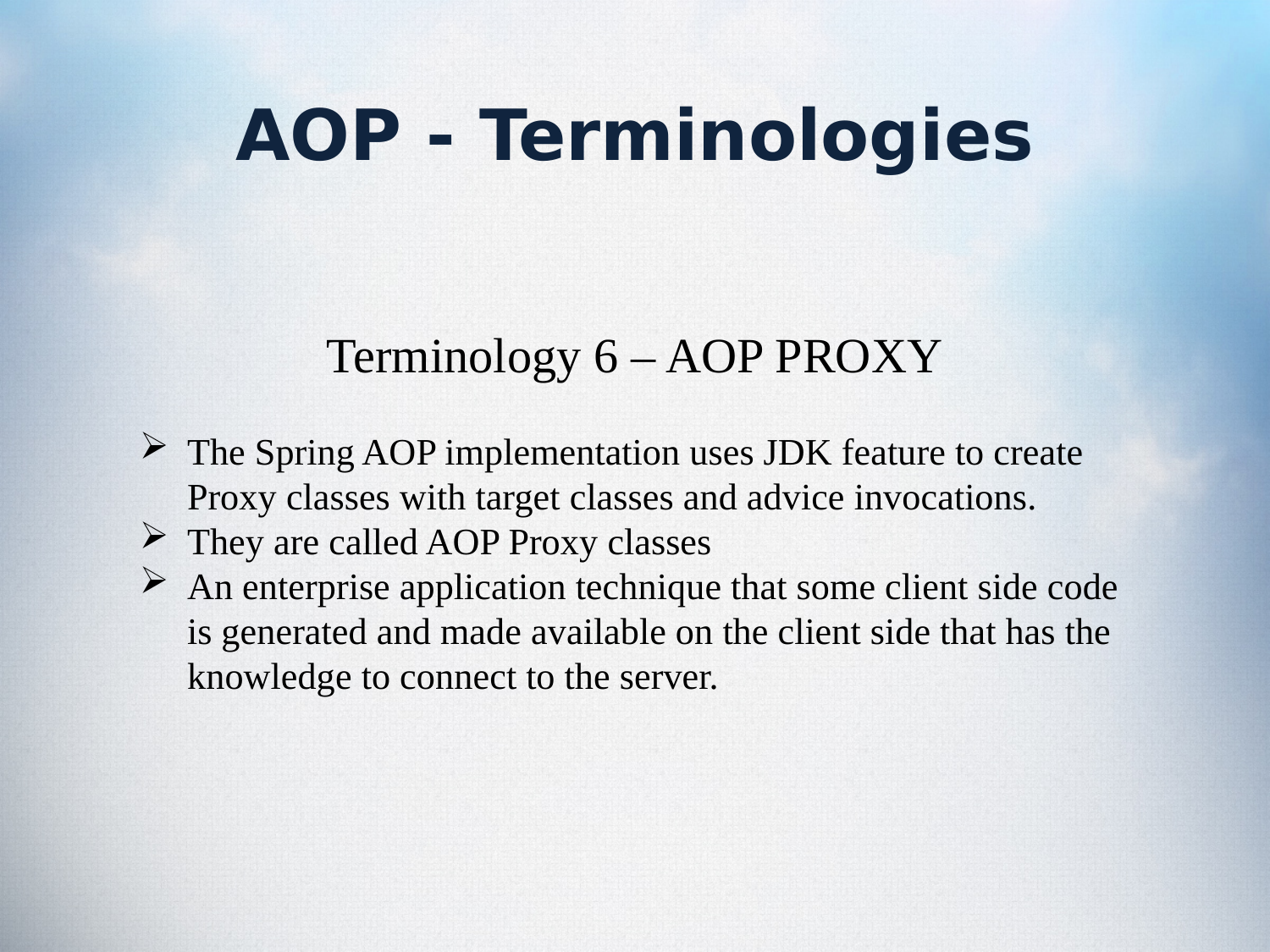

# AOP - Terminologies
Terminology 6 – AOP PROXY

The Spring AOP implementation uses JDK feature to create Proxy classes with target classes and advice invocations.
They are called AOP Proxy classes
An enterprise application technique that some client side code is generated and made available on the client side that has the knowledge to connect to the server.